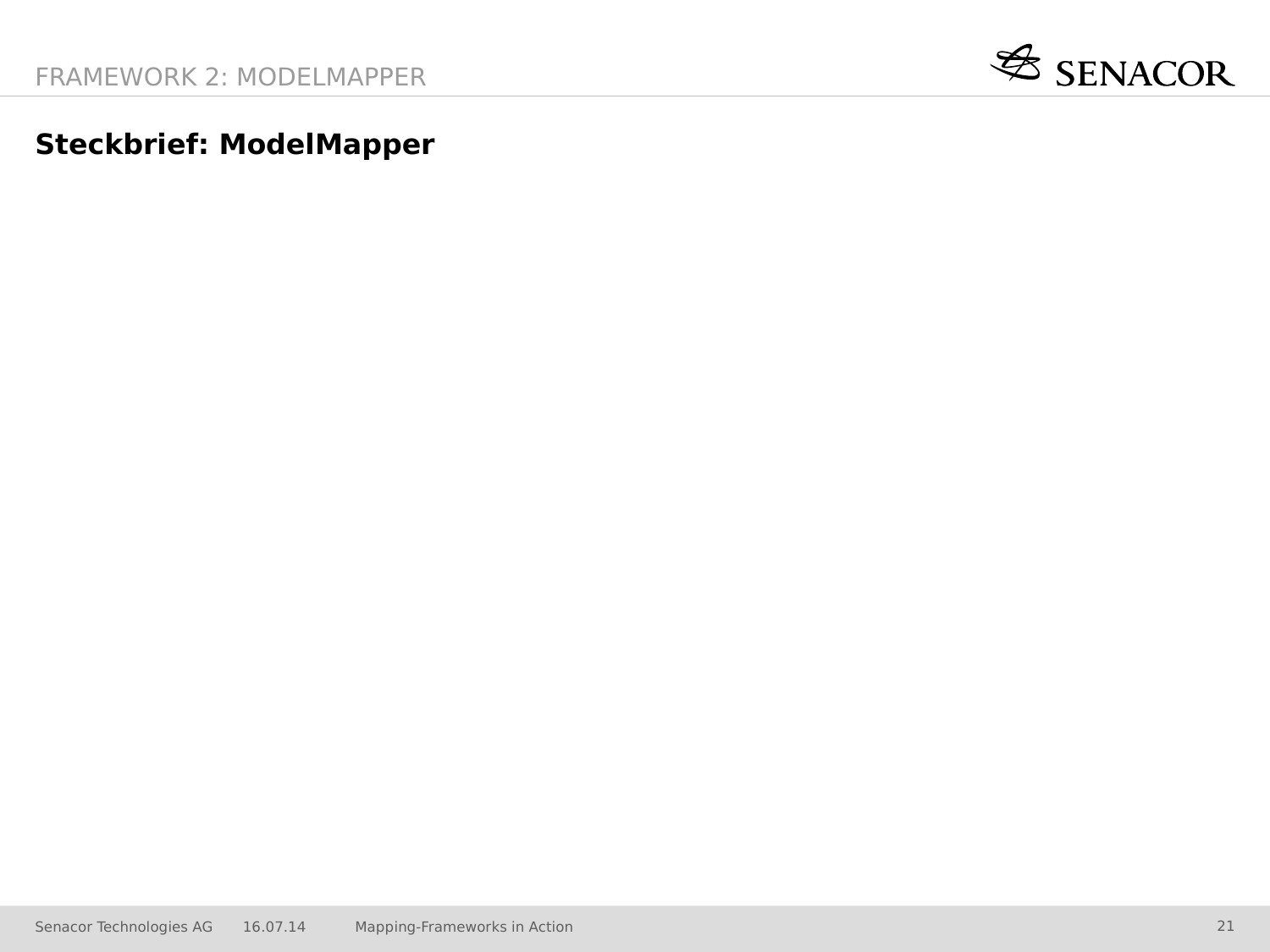

Framework 2: ModelMapper
# Steckbrief: ModelMapper

16.07.14
Mapping-Frameworks in Action
21